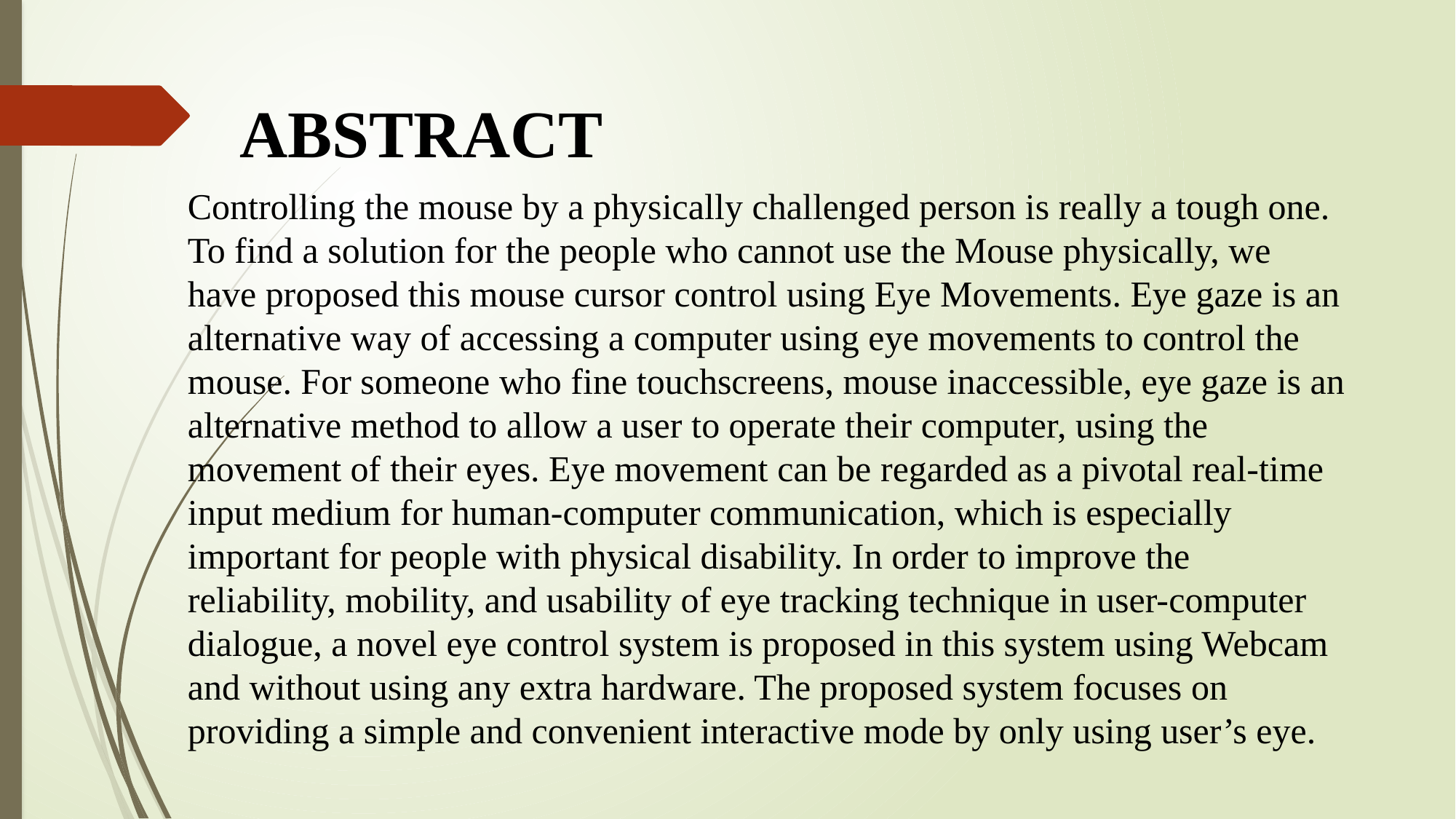

ABSTRACT
Controlling the mouse by a physically challenged person is really a tough one. To find a solution for the people who cannot use the Mouse physically, we have proposed this mouse cursor control using Eye Movements. Eye gaze is an alternative way of accessing a computer using eye movements to control the mouse. For someone who fine touchscreens, mouse inaccessible, eye gaze is an alternative method to allow a user to operate their computer, using the movement of their eyes. Eye movement can be regarded as a pivotal real-time input medium for human-computer communication, which is especially important for people with physical disability. In order to improve the reliability, mobility, and usability of eye tracking technique in user-computer dialogue, a novel eye control system is proposed in this system using Webcam and without using any extra hardware. The proposed system focuses on providing a simple and convenient interactive mode by only using user’s eye.